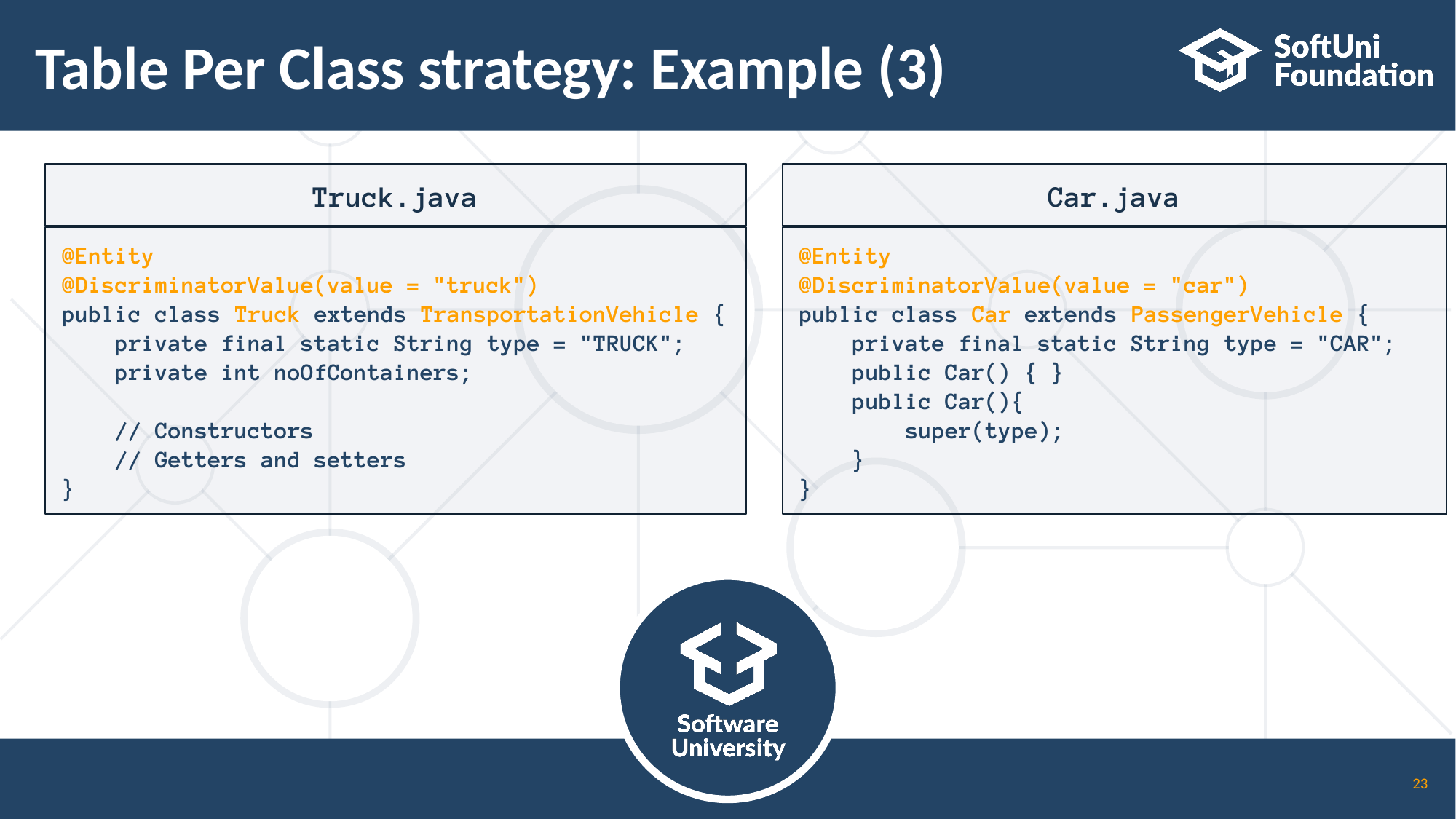

# Table Per Class strategy: Example (3)
Truck.java
Car.java
@Entity
@DiscriminatorValue(value = "truck")
public class Truck extends TransportationVehicle {
    private final static String type = "TRUCK";
    private int noOfContainers;

    // Constructors
    // Getters and setters
}
@Entity
@DiscriminatorValue(value = "car")
public class Car extends PassengerVehicle {
    private final static String type = "CAR";
    public Car() { }
    public Car(){
        super(type);
    }
}
23